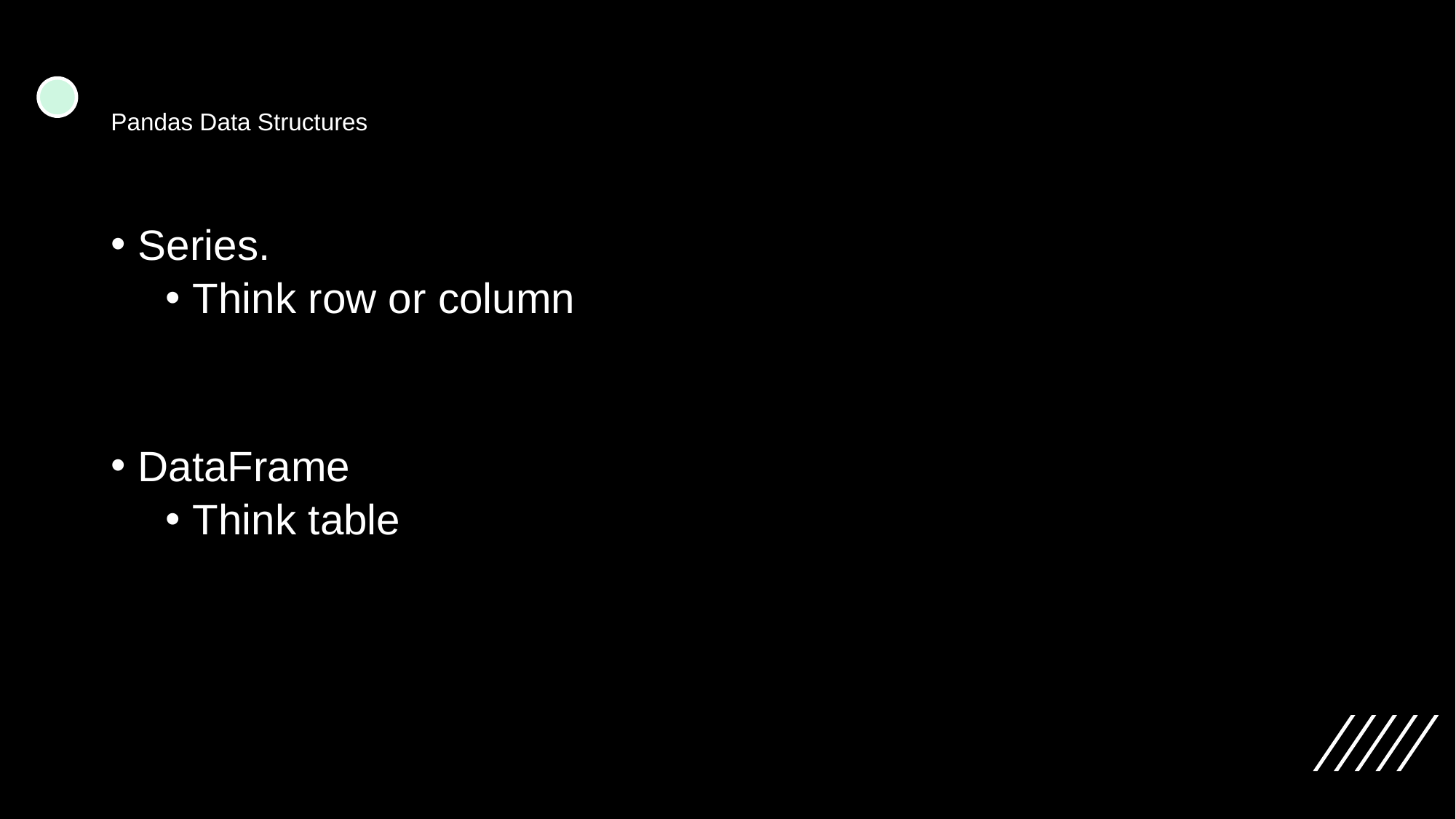

# Pandas Data Structures
Series.
Think row or column

DataFrame
Think table